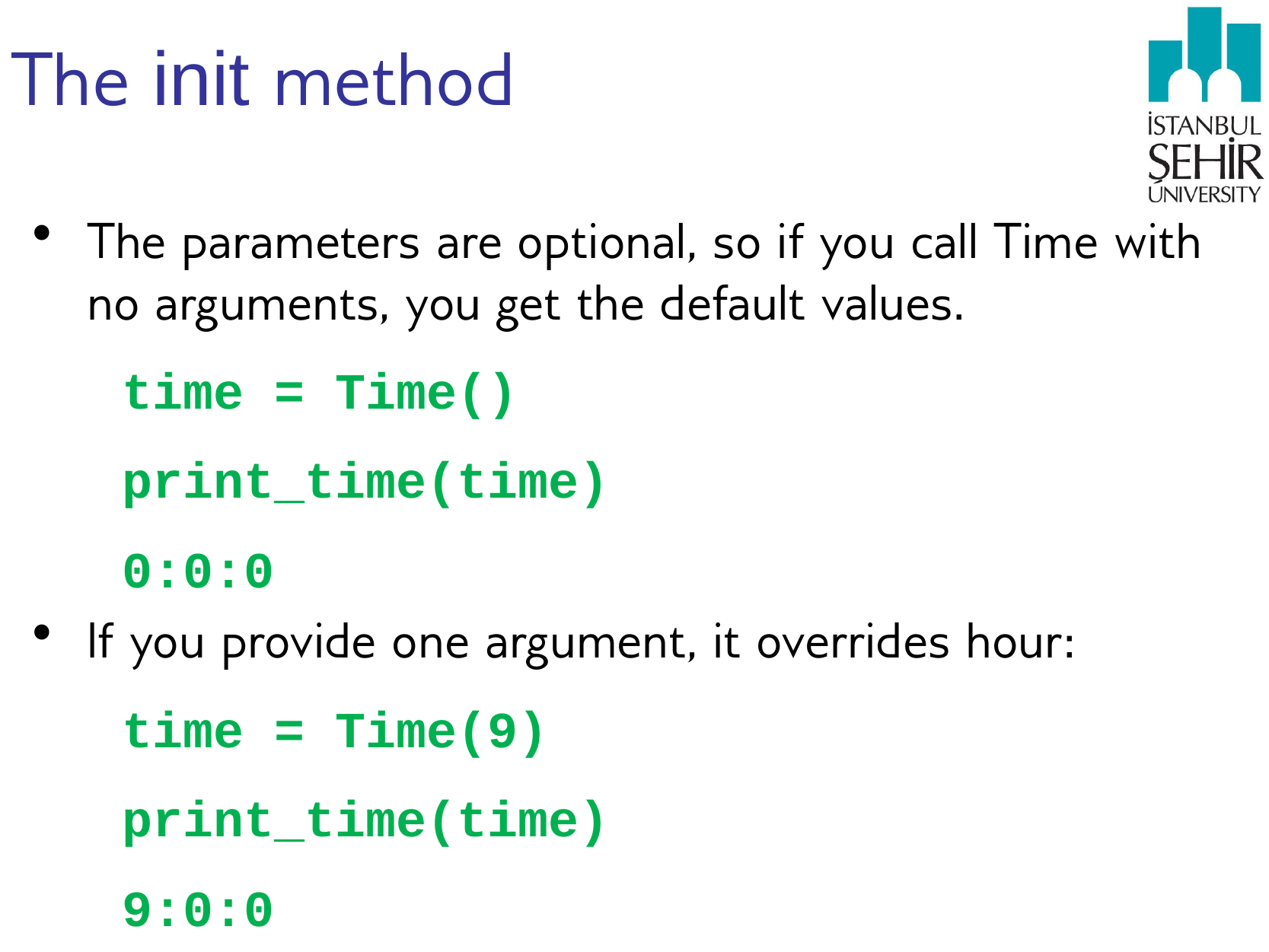

# The init method
The parameters are optional, so if you call Time with no arguments, you get the default values.
time = Time()
print_time(time)
0:0:0
If you provide one argument, it overrides hour:
time = Time(9)
print_time(time)
9:0:0